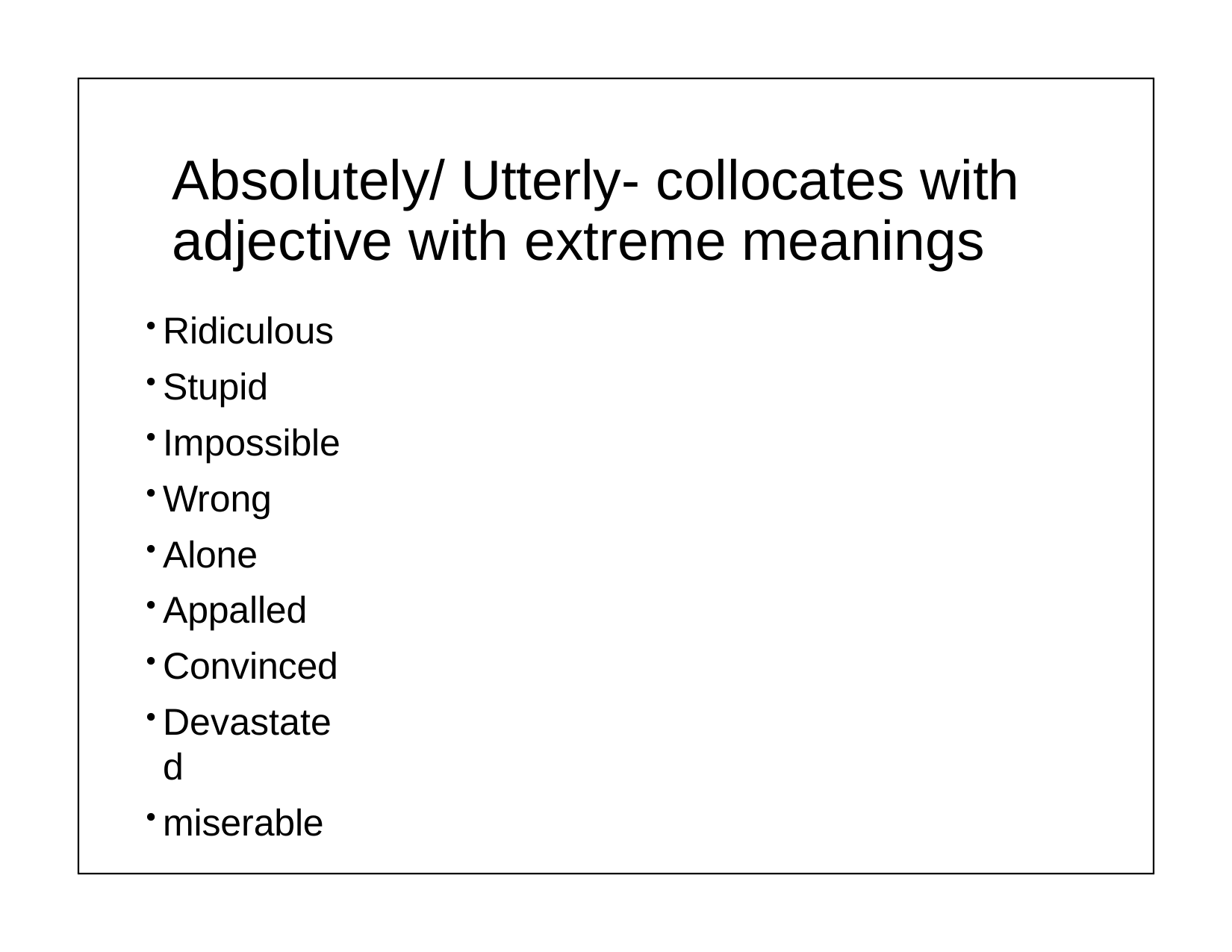

# Absolutely/ Utterly- collocates with  adjective with extreme meanings
Ridiculous
Stupid
Impossible
Wrong
Alone
Appalled
Convinced
Devastated
miserable